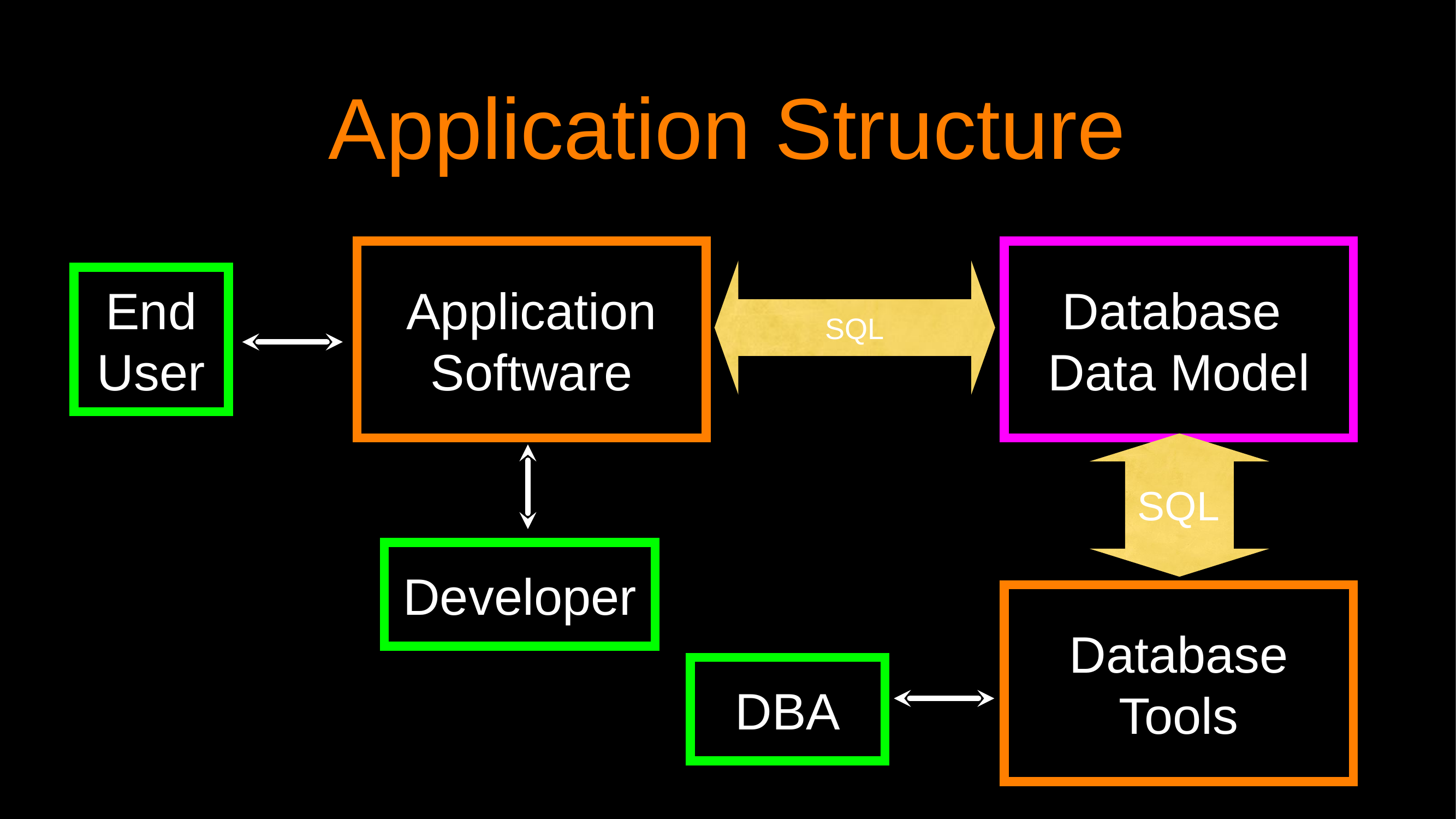

# Application Structure
Application
Software
Database
Data Model
SQL
End
User

SQL
Developer
Database
Tools
DBA